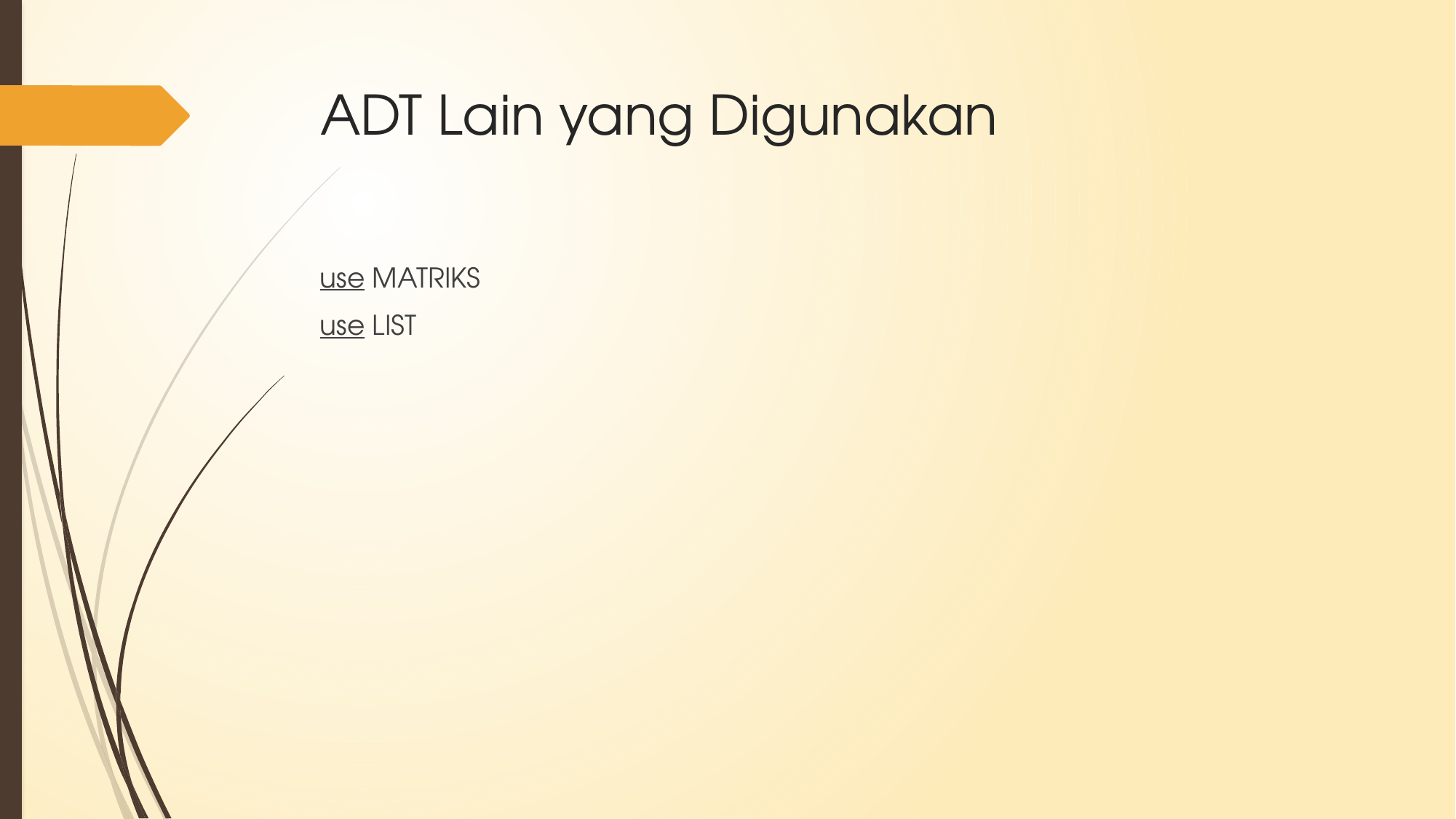

# ADT Lain yang Digunakan
use MATRIKS
use LIST